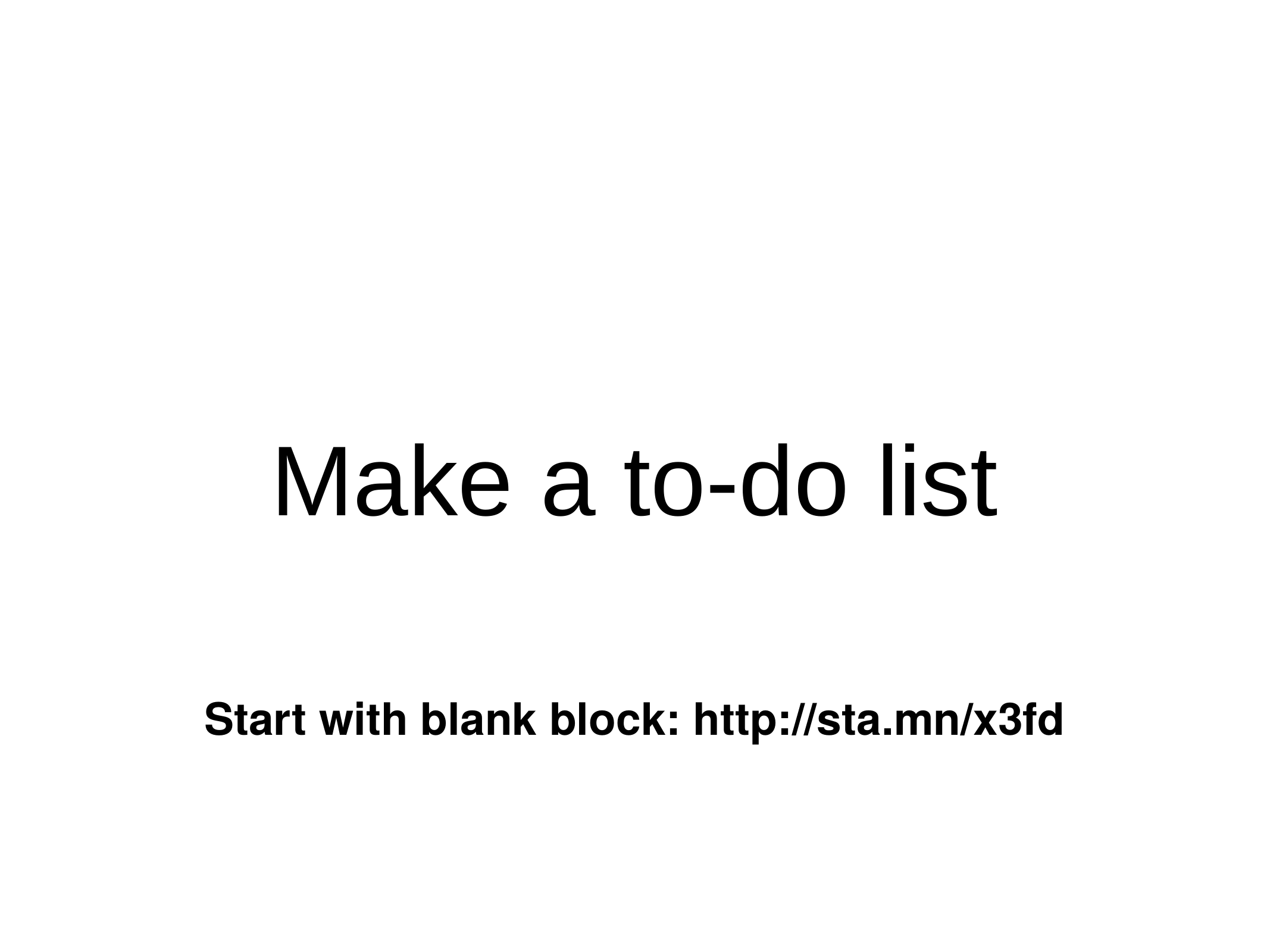

# Make a to-do list
Start with blank block: http://sta.mn/x3fd